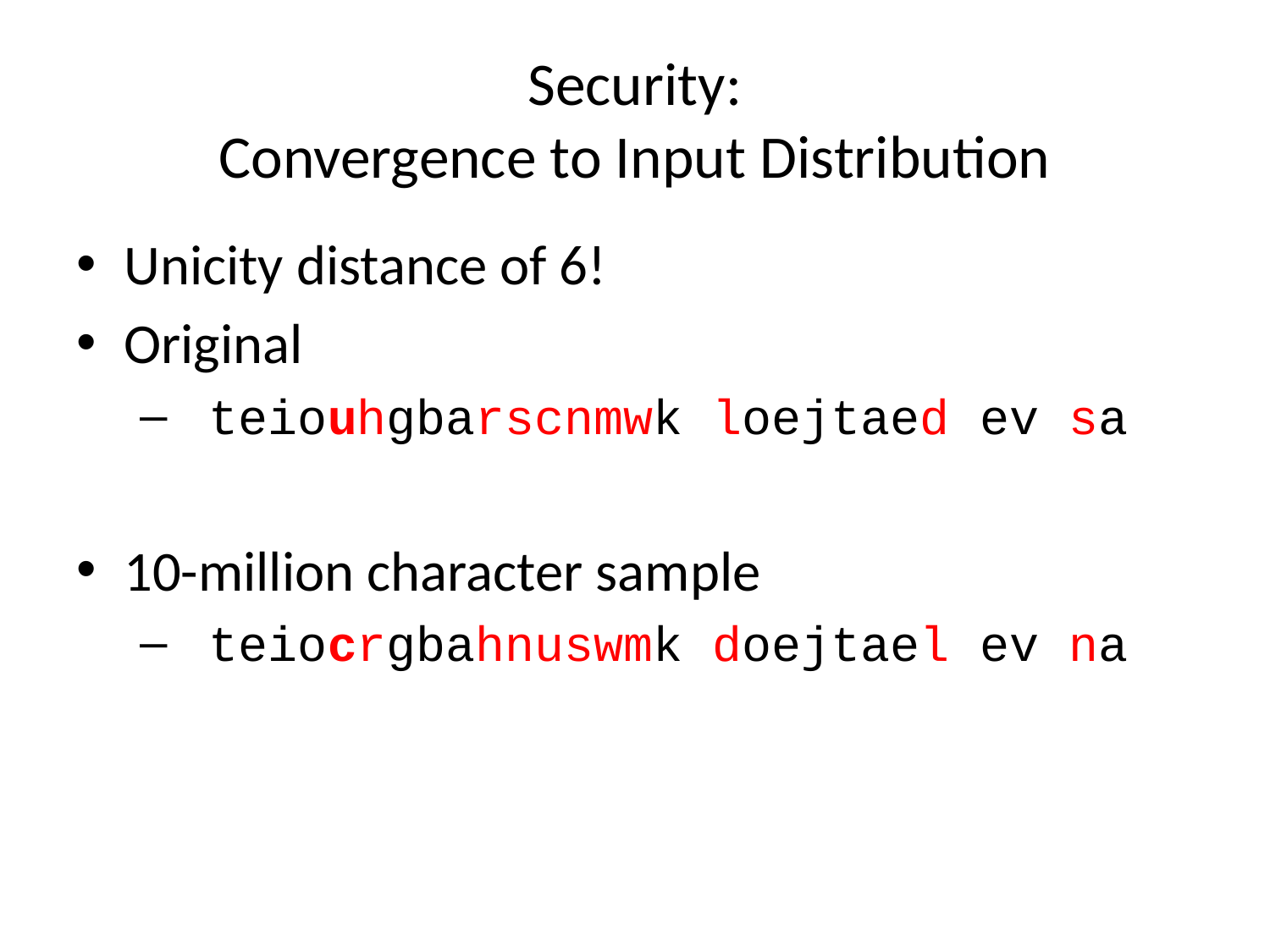

# Security: Convergence to Input Distribution
Unicity distance of 6!
Original
 teiouhgbarscnmwk loejtaed ev sa

10-million character sample
 teiocrgbahnuswmk doejtael ev na